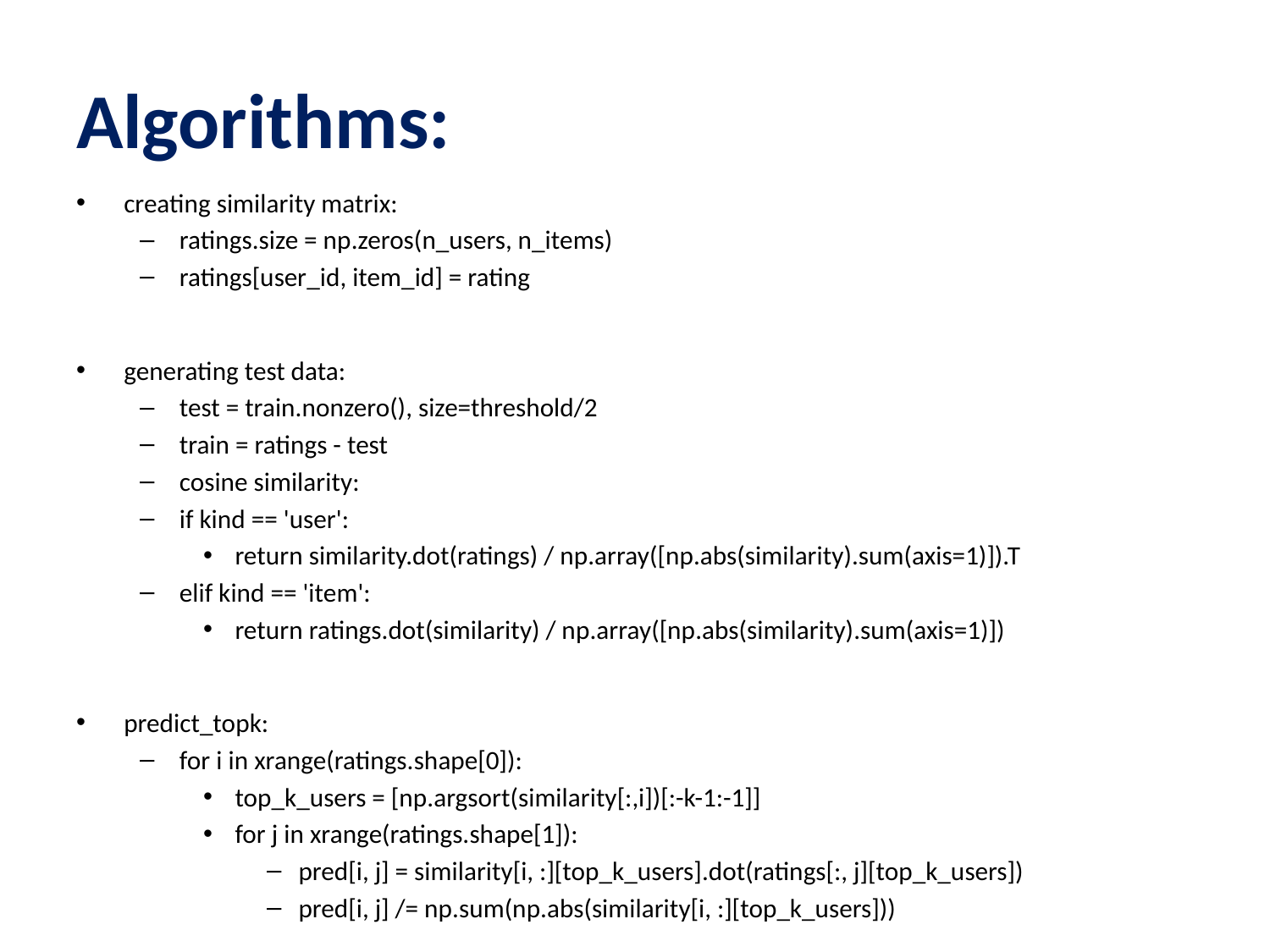

# Algorithms:
creating similarity matrix:
ratings.size = np.zeros(n_users, n_items)
ratings[user_id, item_id] = rating

generating test data:
test = train.nonzero(), size=threshold/2
train = ratings - test
cosine similarity:
if kind == 'user':
return similarity.dot(ratings) / np.array([np.abs(similarity).sum(axis=1)]).T
elif kind == 'item':
return ratings.dot(similarity) / np.array([np.abs(similarity).sum(axis=1)])

predict_topk:
for i in xrange(ratings.shape[0]):
top_k_users = [np.argsort(similarity[:,i])[:-k-1:-1]]
for j in xrange(ratings.shape[1]):
pred[i, j] = similarity[i, :][top_k_users].dot(ratings[:, j][top_k_users])
pred[i, j] /= np.sum(np.abs(similarity[i, :][top_k_users]))